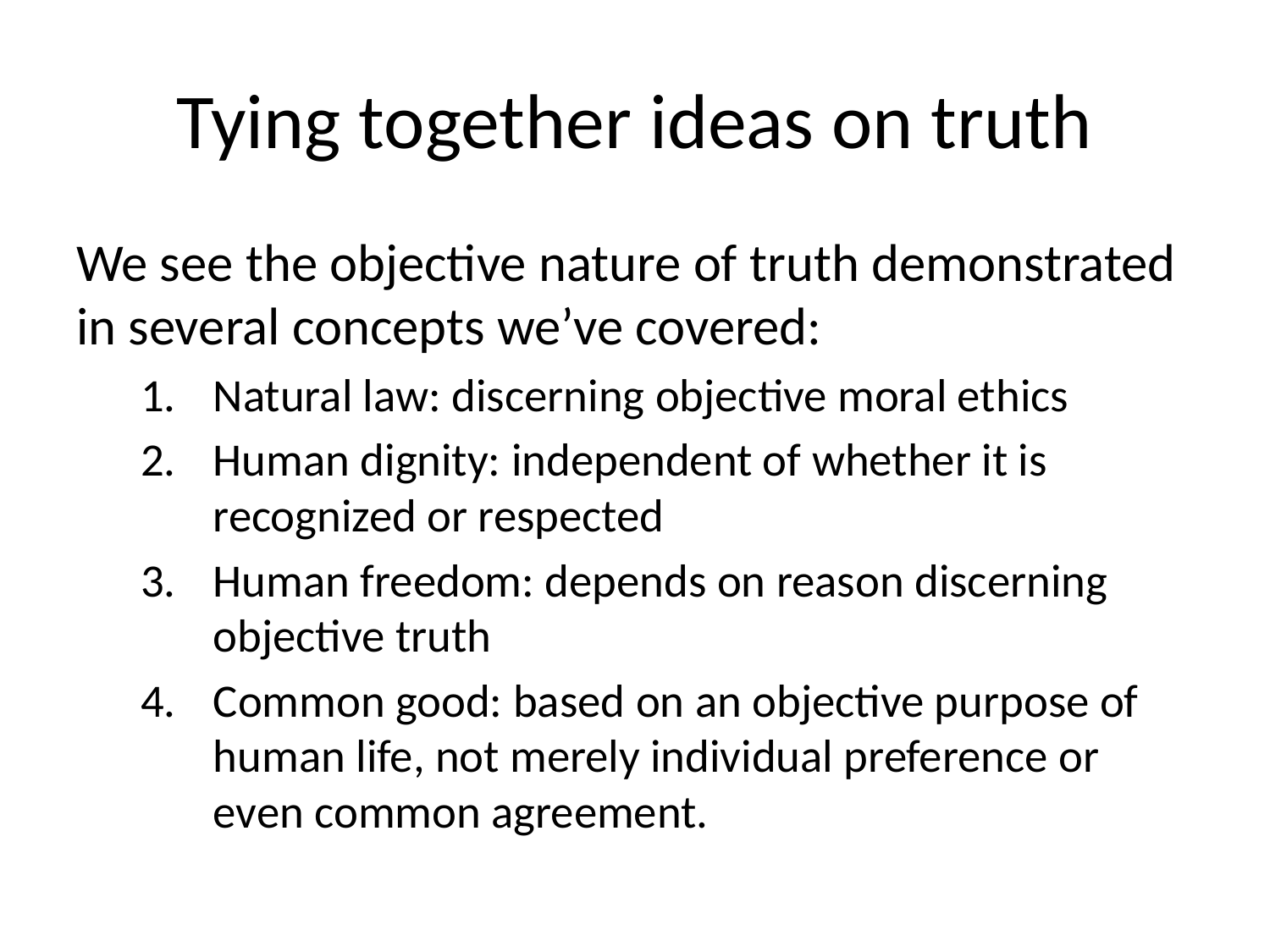

# Tying together ideas on truth
We see the objective nature of truth demonstrated in several concepts we’ve covered:
Natural law: discerning objective moral ethics
Human dignity: independent of whether it is recognized or respected
Human freedom: depends on reason discerning objective truth
Common good: based on an objective purpose of human life, not merely individual preference or even common agreement.